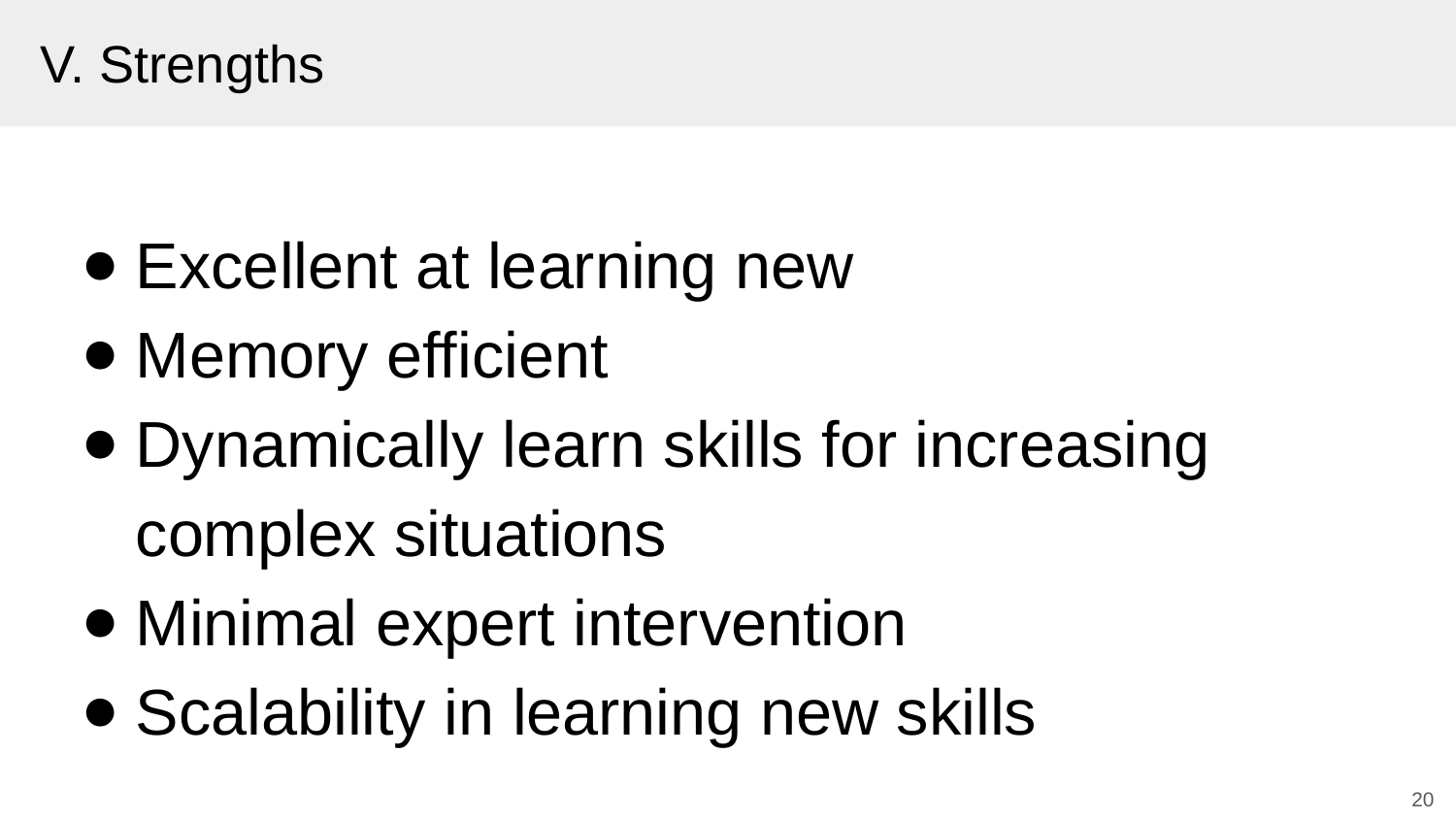

# V. Strengths
Excellent at learning new
Memory efficient
Dynamically learn skills for increasing complex situations
Minimal expert intervention
Scalability in learning new skills

20
20